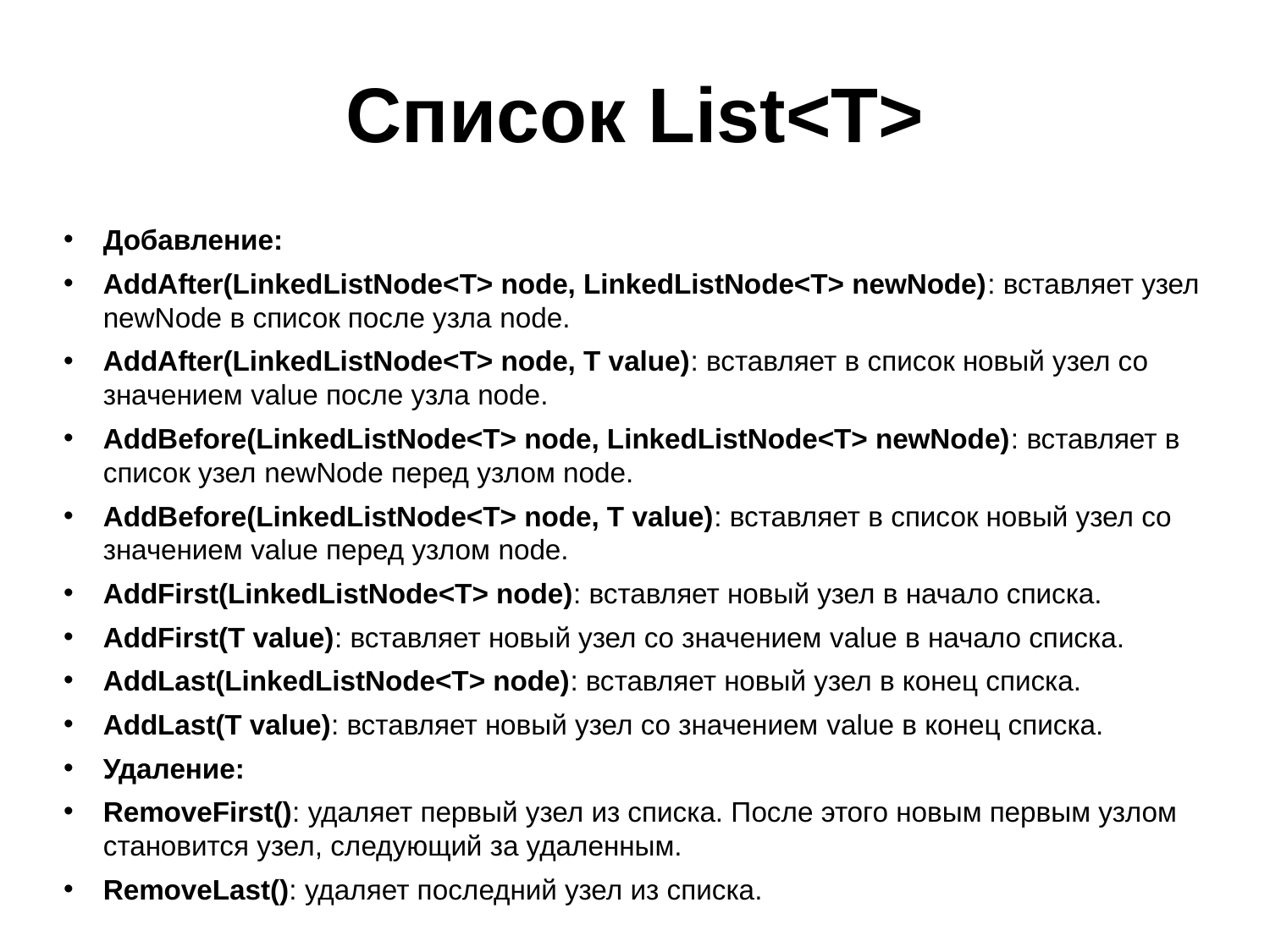

# Список List<T>
Добавление:
AddAfter(LinkedListNode<T> node, LinkedListNode<T> newNode): вставляет узел newNode в список после узла node.
AddAfter(LinkedListNode<T> node, T value): вставляет в список новый узел со значением value после узла node.
AddBefore(LinkedListNode<T> node, LinkedListNode<T> newNode): вставляет в список узел newNode перед узлом node.
AddBefore(LinkedListNode<T> node, T value): вставляет в список новый узел со значением value перед узлом node.
AddFirst(LinkedListNode<T> node): вставляет новый узел в начало списка.
AddFirst(T value): вставляет новый узел со значением value в начало списка.
AddLast(LinkedListNode<T> node): вставляет новый узел в конец списка.
AddLast(T value): вставляет новый узел со значением value в конец списка.
Удаление:
RemoveFirst(): удаляет первый узел из списка. После этого новым первым узлом становится узел, следующий за удаленным.
RemoveLast(): удаляет последний узел из списка.